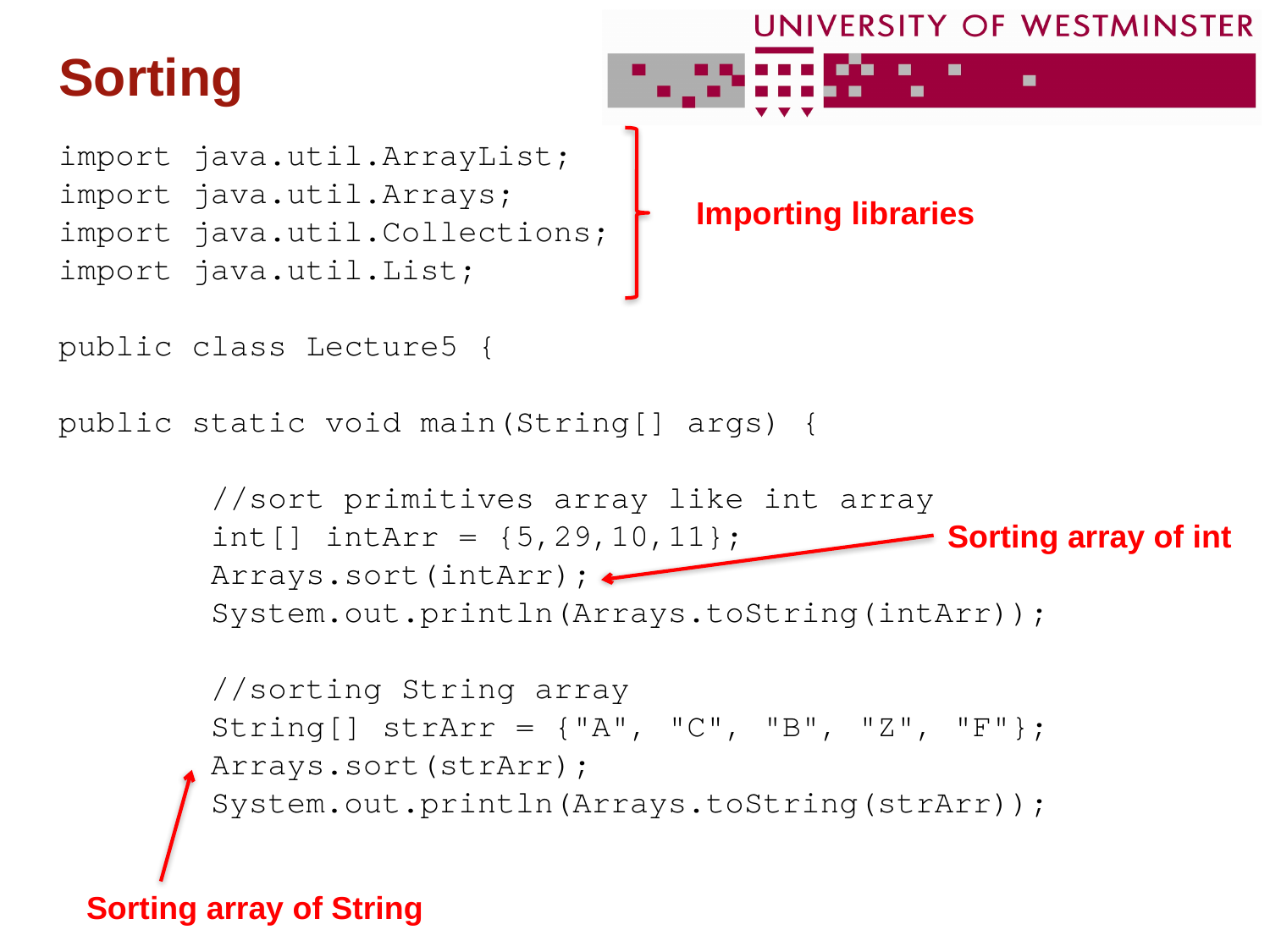

# Sorting
import java.util.ArrayList;
import java.util.Arrays;
import java.util.Collections;
import java.util.List;

public class Lecture5 {

public static void main(String[] args) {

        //sort primitives array like int array
        int[] intArr = {5,29,10,11};
        Arrays.sort(intArr);
        System.out.println(Arrays.toString(intArr));

        //sorting String array
        String[] strArr = {"A", "C", "B", "Z", "F"};
        Arrays.sort(strArr);
        System.out.println(Arrays.toString(strArr));

Importing libraries
Sorting array of int
Sorting array of String